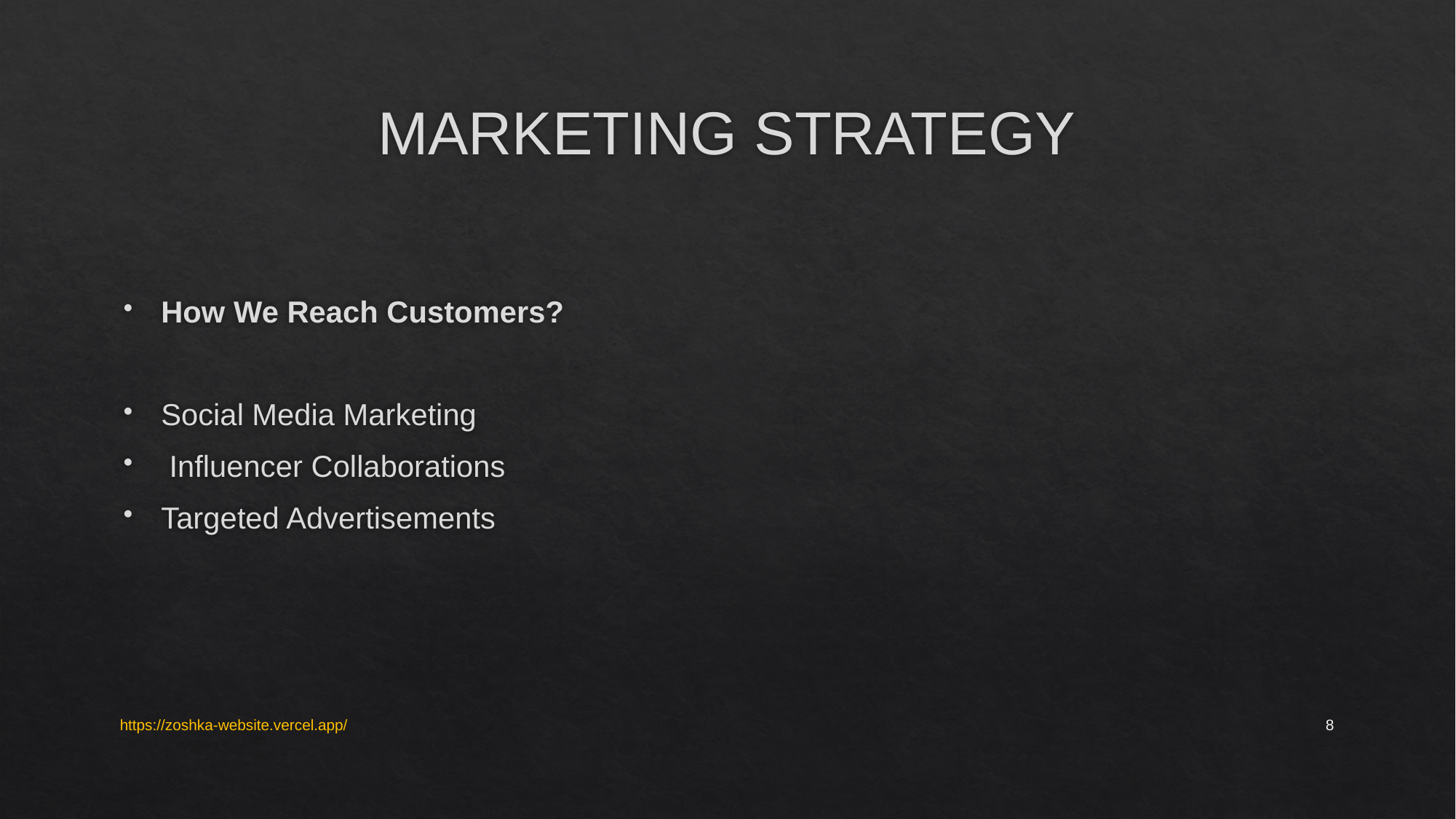

# MARKETING STRATEGY
How We Reach Customers?

Social Media Marketing
 Influencer Collaborations
Targeted Advertisements
https://zoshka-website.vercel.app/
8